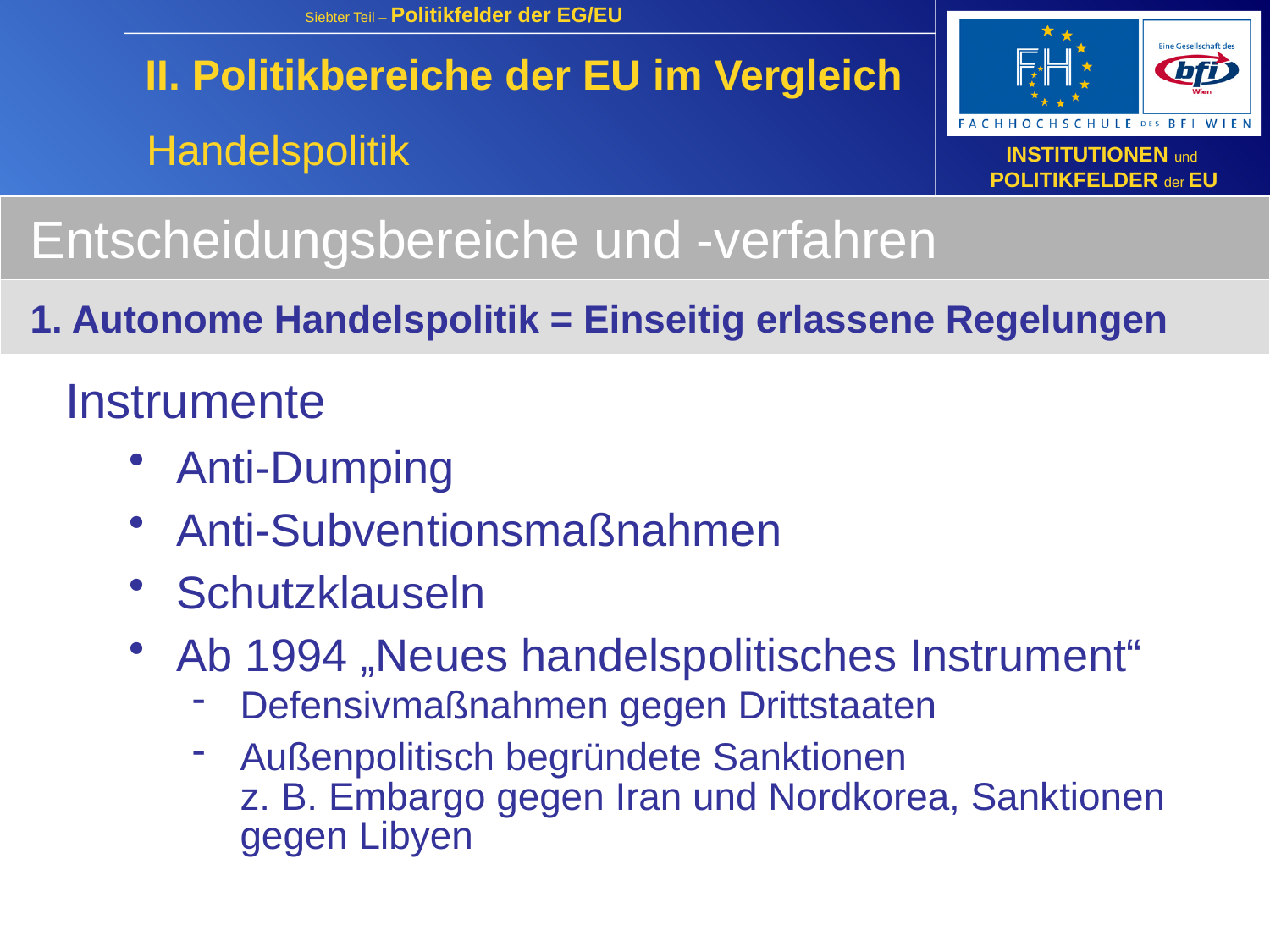

II. Politikbereiche der EU im Vergleich
Handelspolitik

Entscheidungsbereiche und -verfahren

1. Autonome Handelspolitik = Einseitig erlassene Regelungen
Instrumente
Anti-Dumping
Anti-Subventionsmaßnahmen
Schutzklauseln
Ab 1994 „Neues handelspolitisches Instrument“
Defensivmaßnahmen gegen Drittstaaten
Außenpolitisch begründete Sanktionen
z. B. Embargo gegen Iran und Nordkorea, Sanktionen gegen Libyen